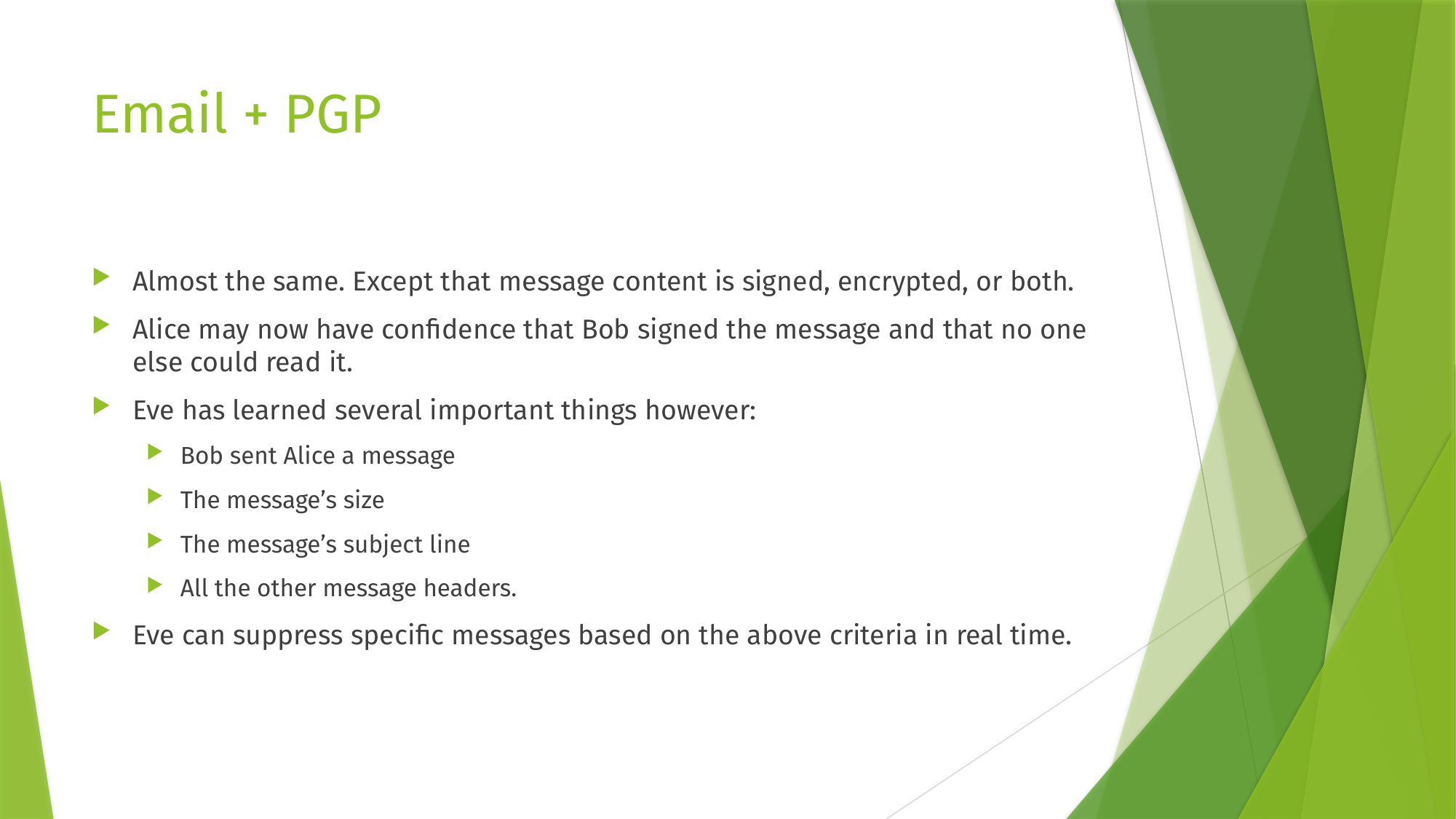

# Email + PGP
Almost the same. Except that message content is signed, encrypted, or both.
Alice may now have confidence that Bob signed the message and that no one else could read it.
Eve has learned several important things however:
Bob sent Alice a message
The message’s size
The message’s subject line
All the other message headers.
Eve can suppress specific messages based on the above criteria in real time.